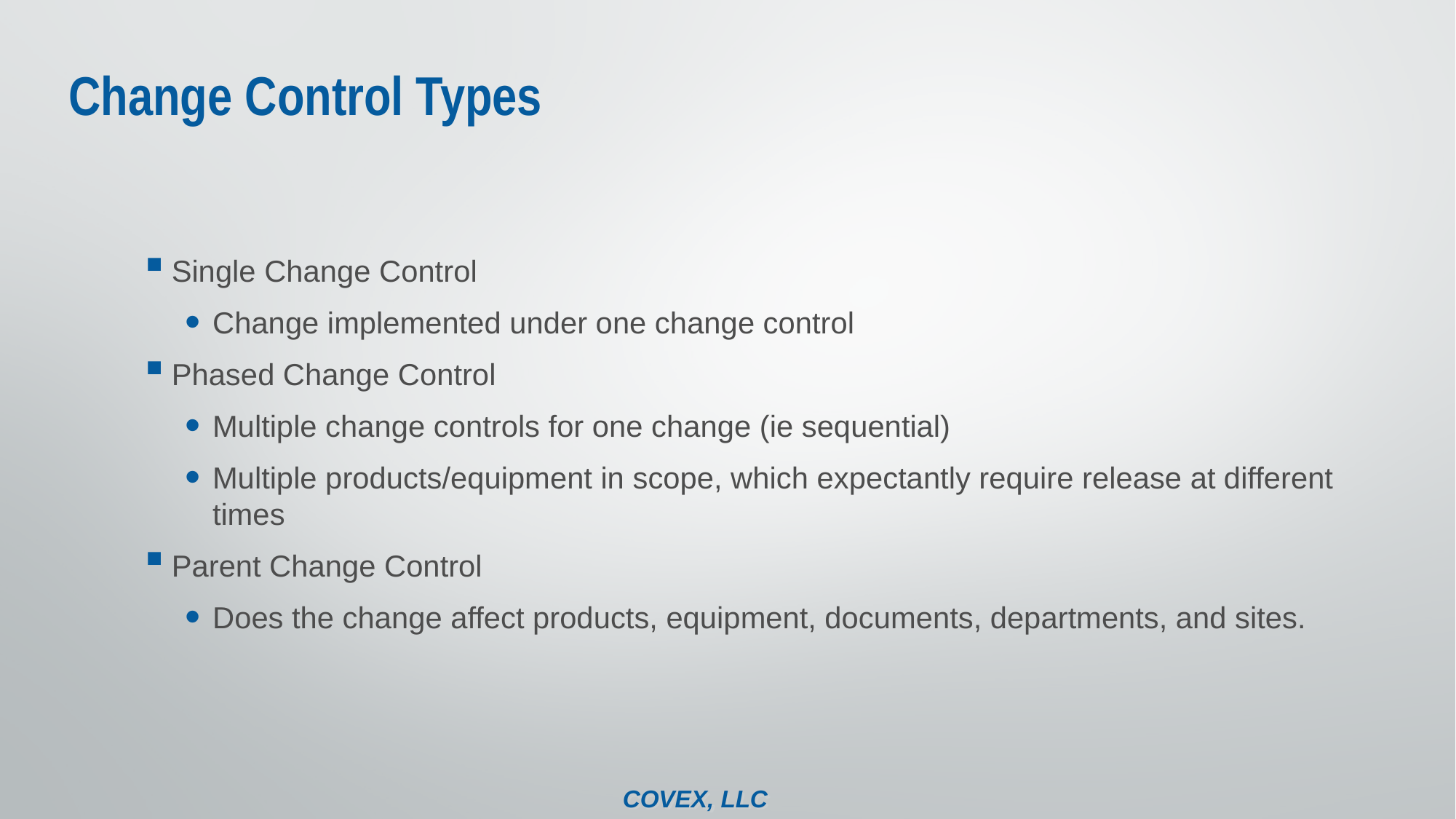

# Change Control Types
Single Change Control
Change implemented under one change control
Phased Change Control
Multiple change controls for one change (ie sequential)
Multiple products/equipment in scope, which expectantly require release at different times
Parent Change Control
Does the change affect products, equipment, documents, departments, and sites.